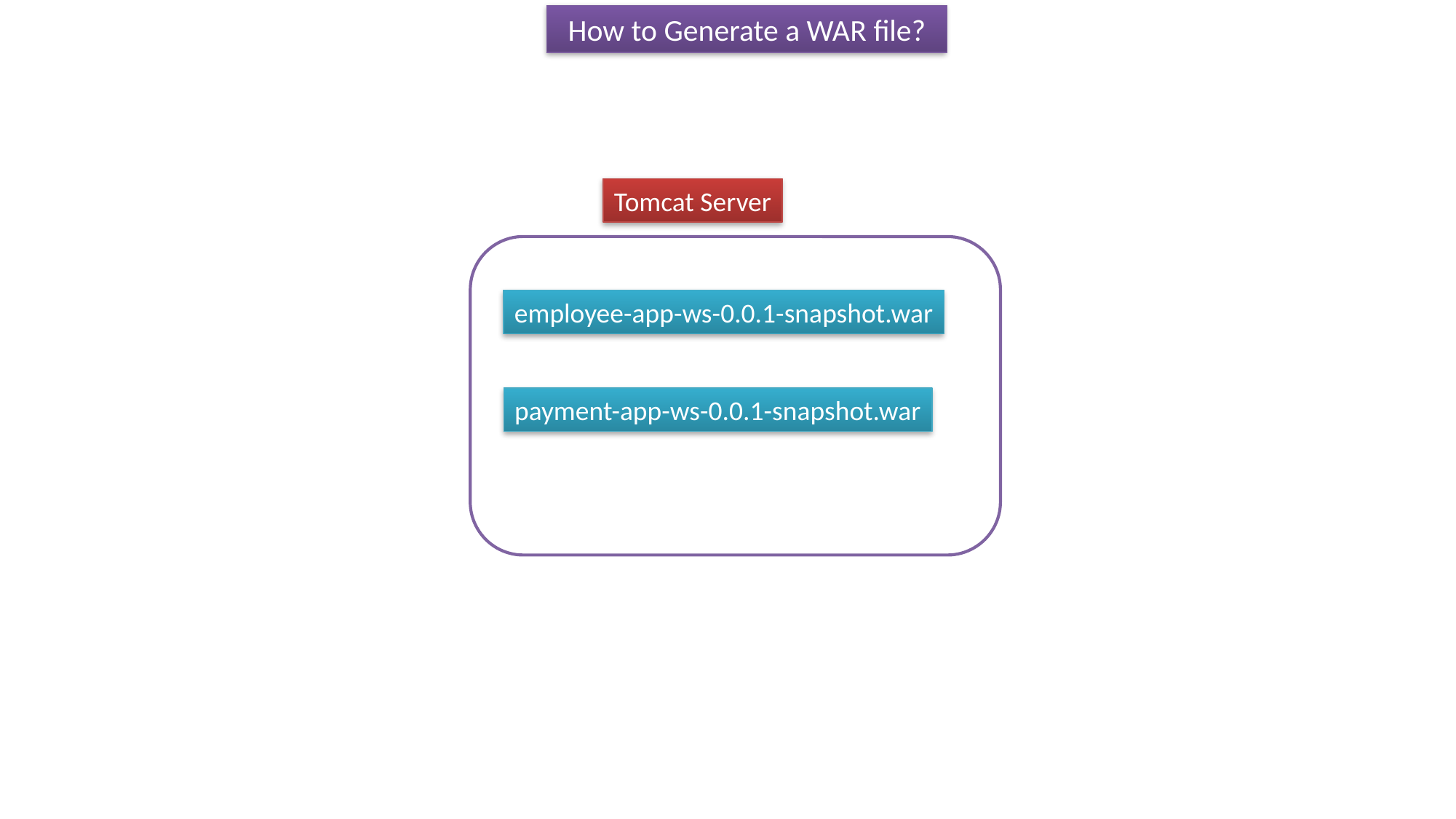

How to Generate a WAR file?

Tomcat Server

employee-app-ws-0.0.1-snapshot.war
payment-app-ws-0.0.1-snapshot.war